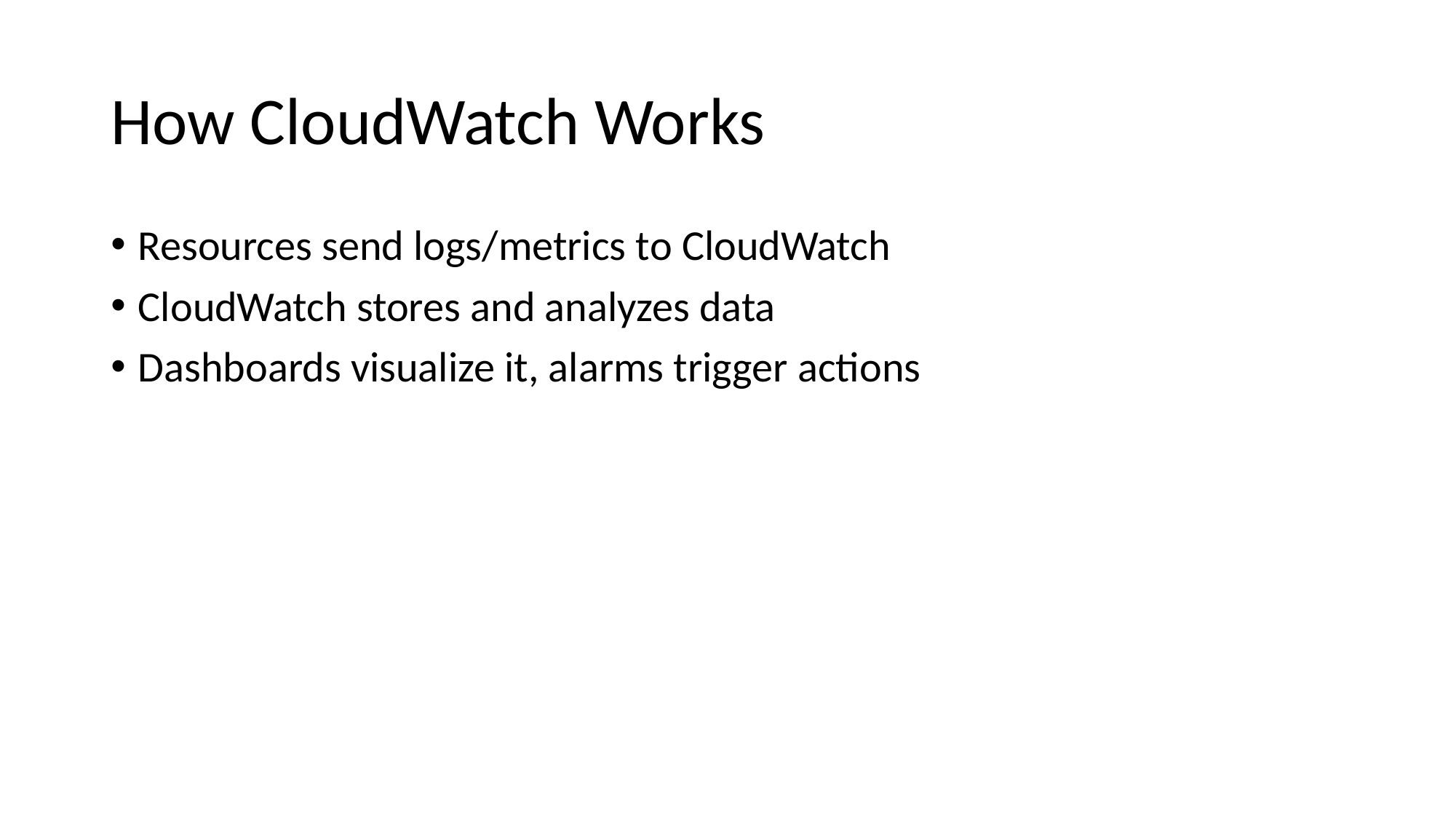

# How CloudWatch Works
Resources send logs/metrics to CloudWatch
CloudWatch stores and analyzes data
Dashboards visualize it, alarms trigger actions